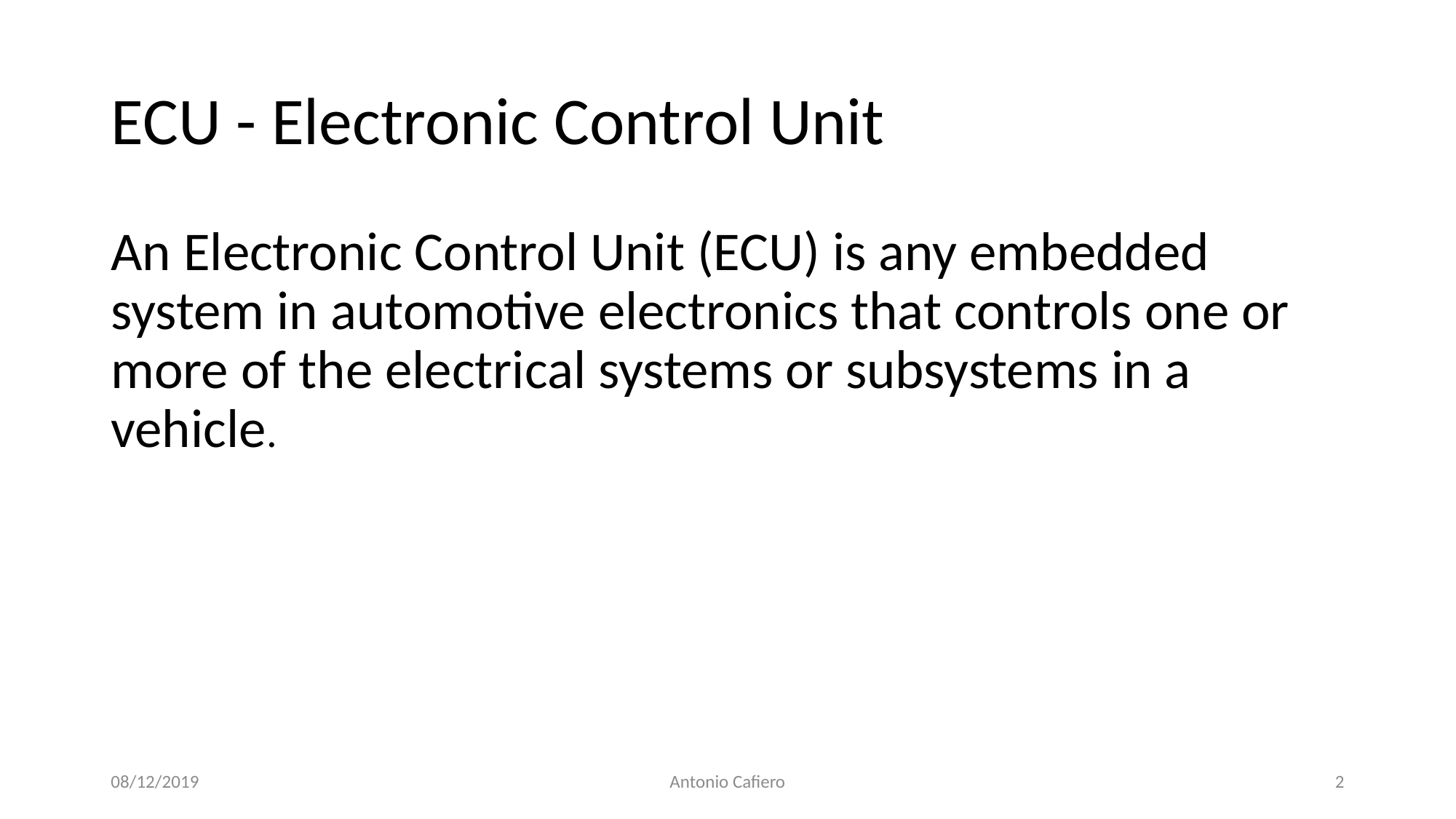

# ECU - Electronic Control Unit
An Electronic Control Unit (ECU) is any embedded system in automotive electronics that controls one or more of the electrical systems or subsystems in a vehicle.

08/12/2019
Antonio Cafiero
2